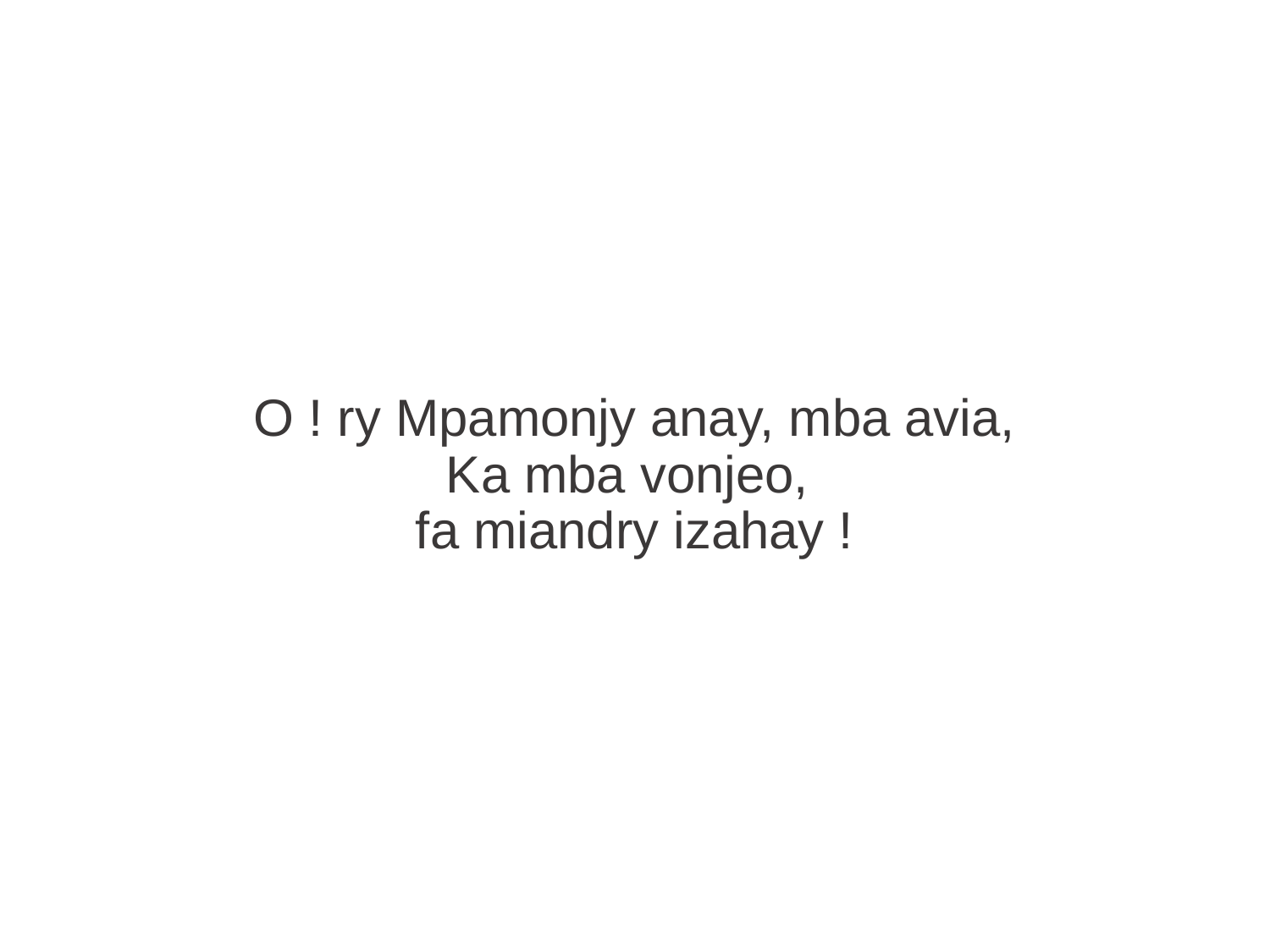

O ! ry Mpamonjy anay, mba avia,
Ka mba vonjeo,
fa miandry izahay !